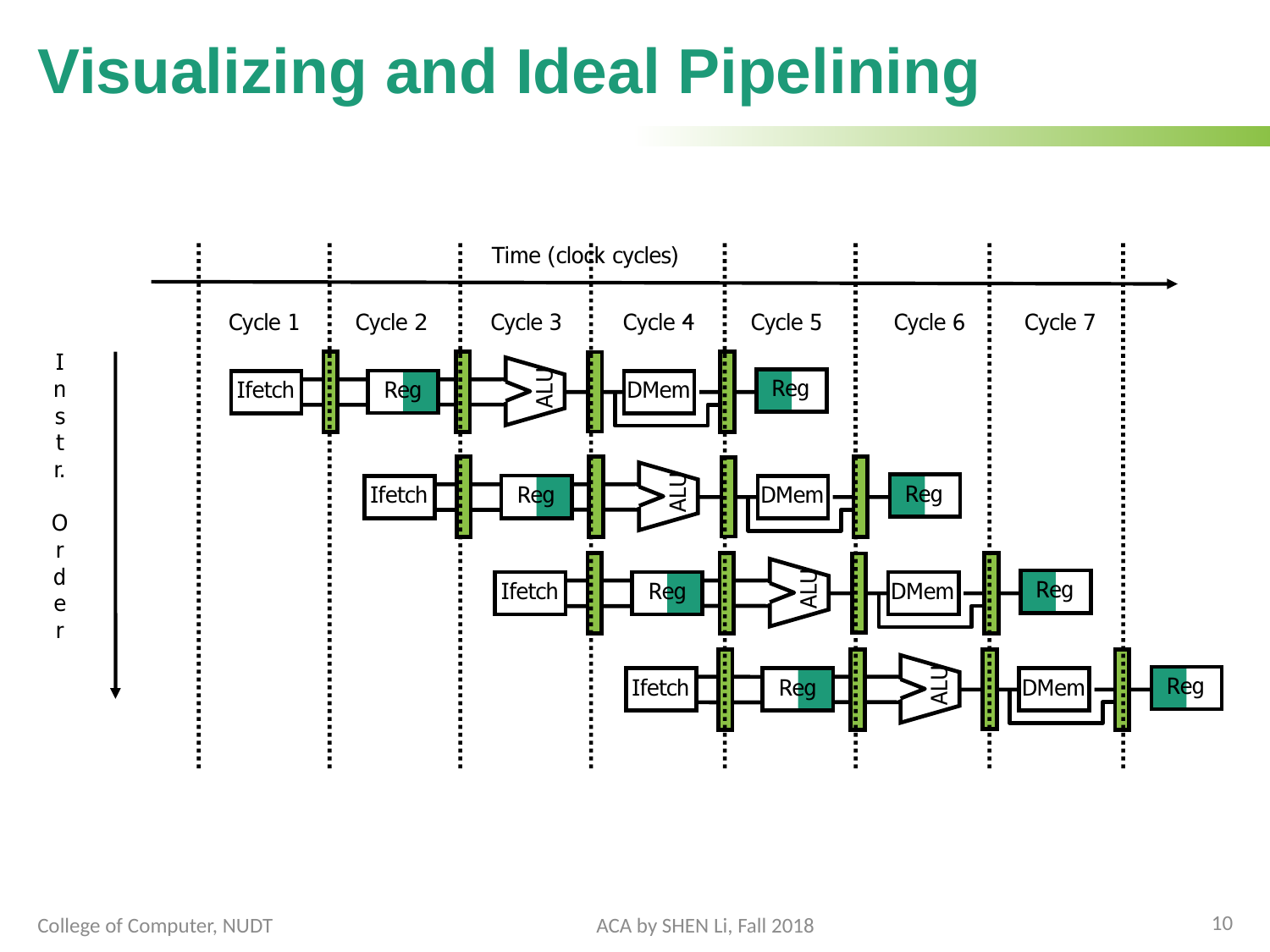

# Visualizing and Ideal Pipelining
Time (clock cycles)

Cycle 1
Cycle 2
Cycle 3
Cycle 4
Cycle 5
Cycle 6
Cycle 7
I
n
s
t
r.

O
r
d
e
r

ALU

Reg

Reg

Ifetch

DMem

ALU

Reg

Reg

Ifetch

DMem

ALU

Reg

Ifetch

Reg

DMem

ALU

Reg

Reg

Ifetch

DMem

10
College of Computer, NUDT
ACA by SHEN Li, Fall 2018